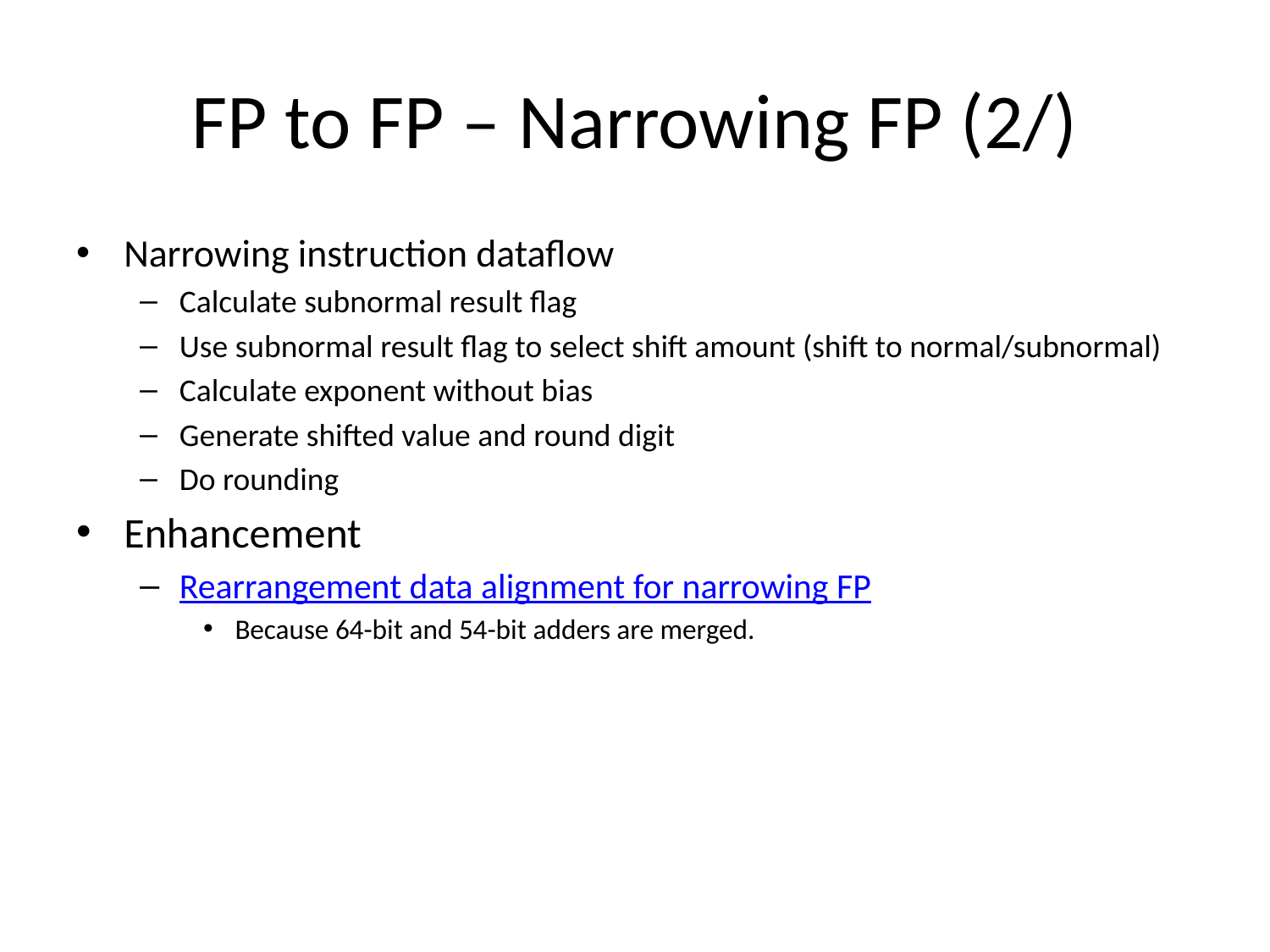

# FP to FP – Narrowing FP (2/)
Narrowing instruction dataflow
Calculate subnormal result flag
Use subnormal result flag to select shift amount (shift to normal/subnormal)
Calculate exponent without bias
Generate shifted value and round digit
Do rounding
Enhancement
Rearrangement data alignment for narrowing FP
Because 64-bit and 54-bit adders are merged.